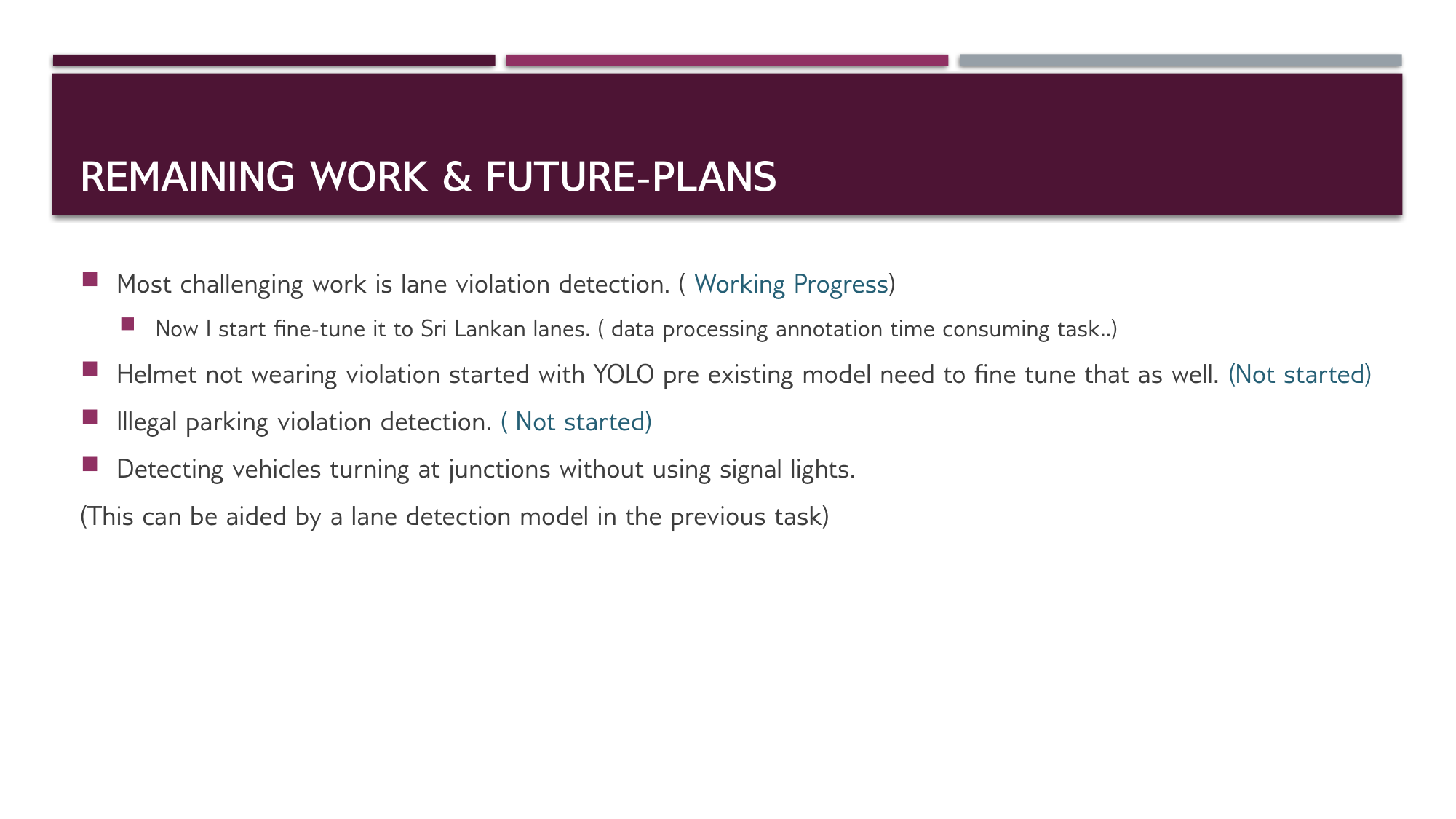

# Remaining Work & Future-Plans
Most challenging work is lane violation detection. ( Working Progress)
Now I start fine-tune it to Sri Lankan lanes. ( data processing annotation time consuming task..)
Helmet not wearing violation started with YOLO pre existing model need to fine tune that as well. (Not started)
Illegal parking violation detection. ( Not started)
Detecting vehicles turning at junctions without using signal lights.
(This can be aided by a lane detection model in the previous task)